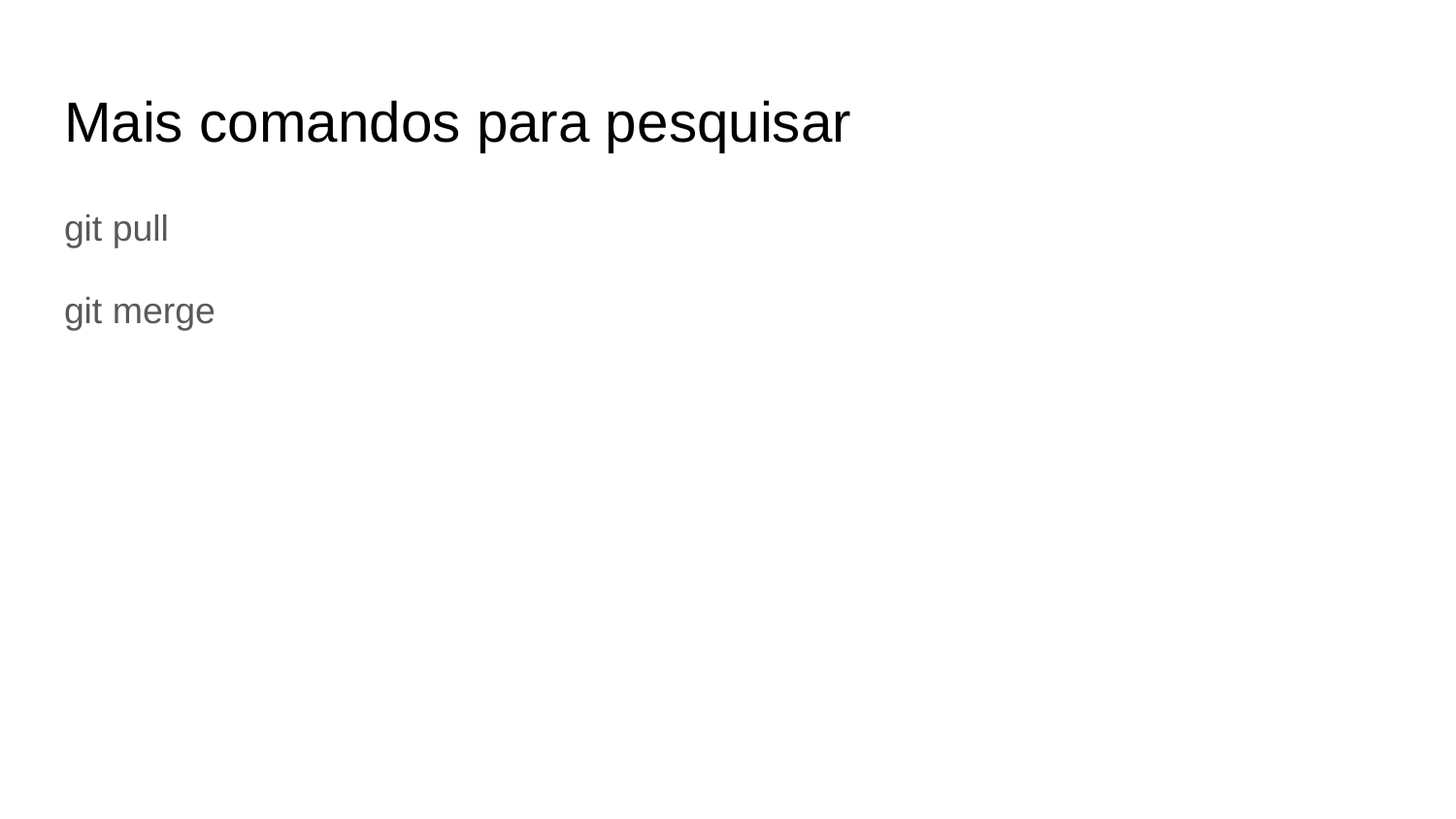

# Mais comandos para pesquisar
git pull
git merge